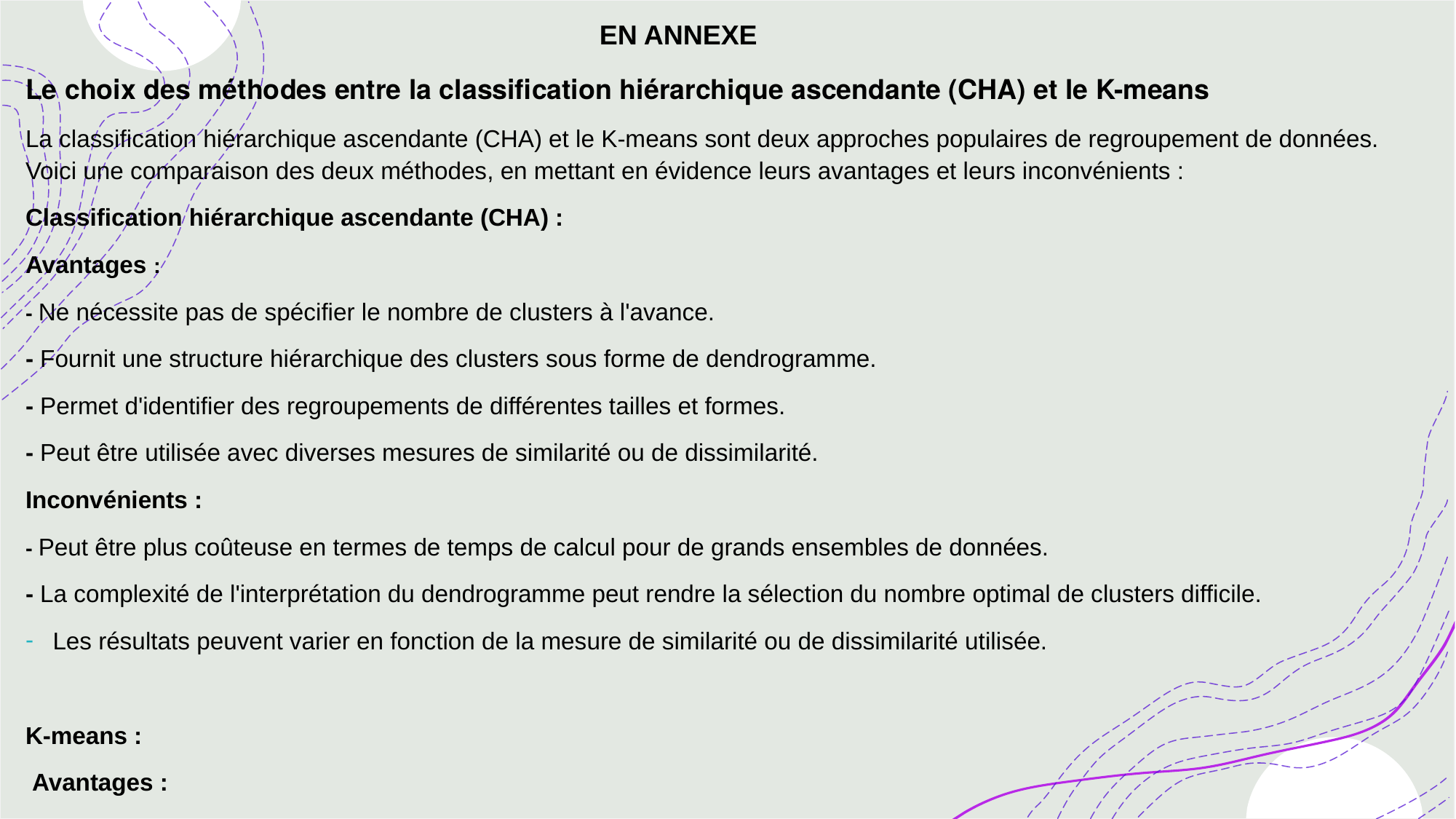

EN ANNEXE

Le choix des méthodes entre la classification hiérarchique ascendante (CHA) et le K-means
La classification hiérarchique ascendante (CHA) et le K-means sont deux approches populaires de regroupement de données. Voici une comparaison des deux méthodes, en mettant en évidence leurs avantages et leurs inconvénients :
Classification hiérarchique ascendante (CHA) :
Avantages :
- Ne nécessite pas de spécifier le nombre de clusters à l'avance.
- Fournit une structure hiérarchique des clusters sous forme de dendrogramme.
- Permet d'identifier des regroupements de différentes tailles et formes.
- Peut être utilisée avec diverses mesures de similarité ou de dissimilarité.
Inconvénients :
- Peut être plus coûteuse en termes de temps de calcul pour de grands ensembles de données.
- La complexité de l'interprétation du dendrogramme peut rendre la sélection du nombre optimal de clusters difficile.
Les résultats peuvent varier en fonction de la mesure de similarité ou de dissimilarité utilisée.

K-means :
 Avantages :